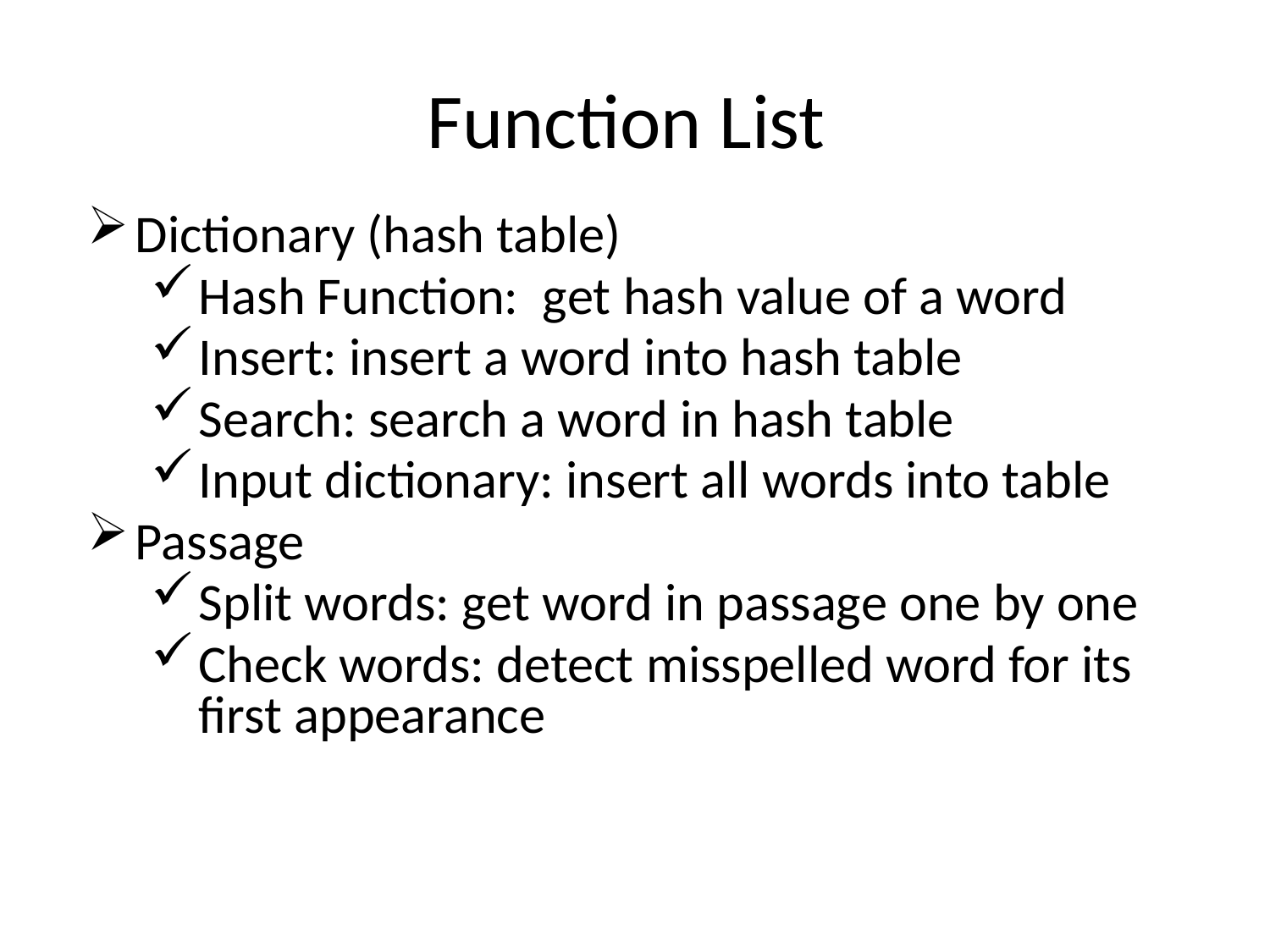

# Function List
Dictionary (hash table)
Hash Function:  get hash value of a word
Insert: insert a word into hash table
Search: search a word in hash table
Input dictionary: insert all words into table
Passage
Split words: get word in passage one by one
Check words: detect misspelled word for its first appearance